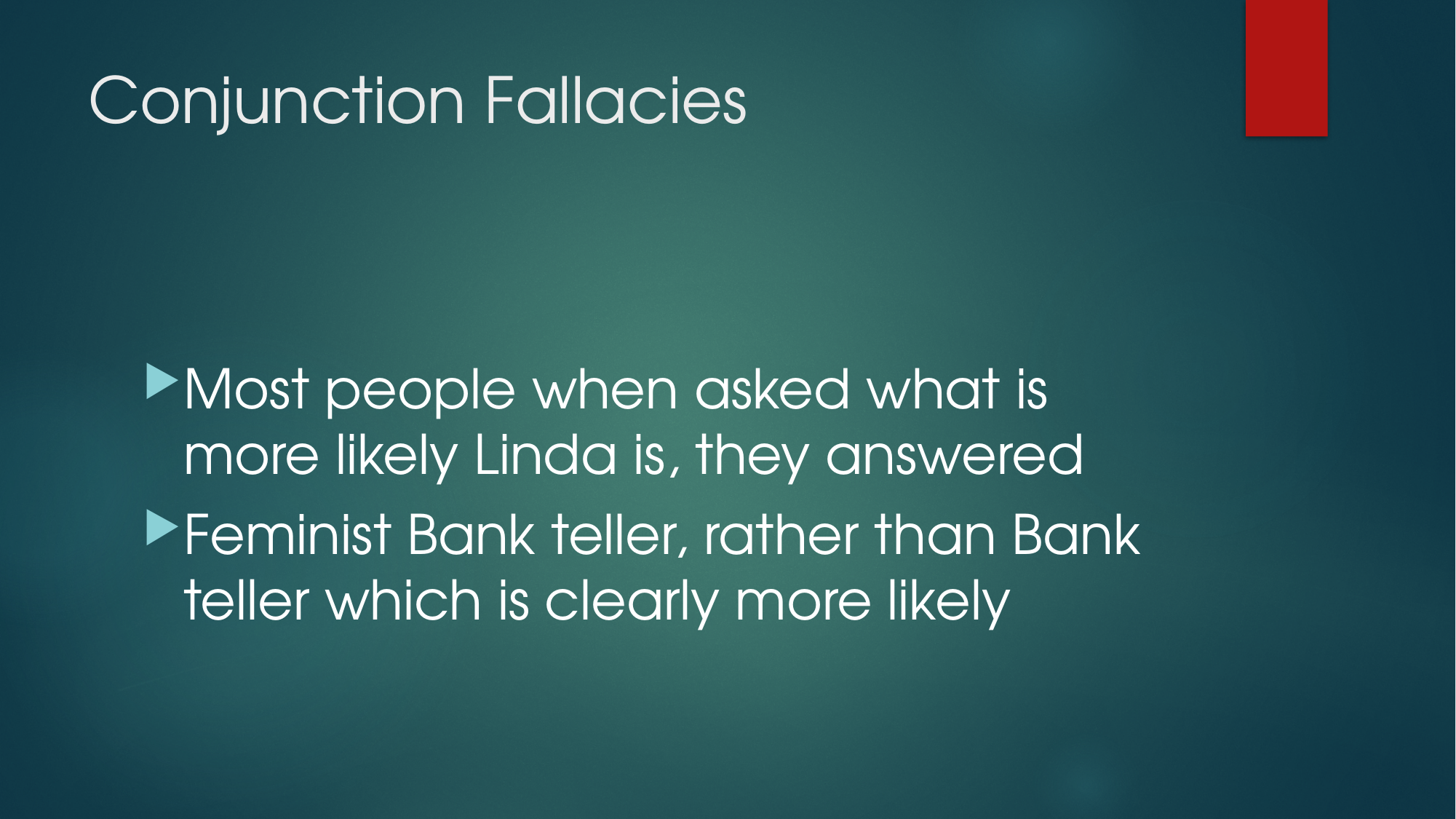

# Conjunction Fallacies

Most people when asked what is more likely Linda is, they answered
Feminist Bank teller, rather than Bank teller which is clearly more likely